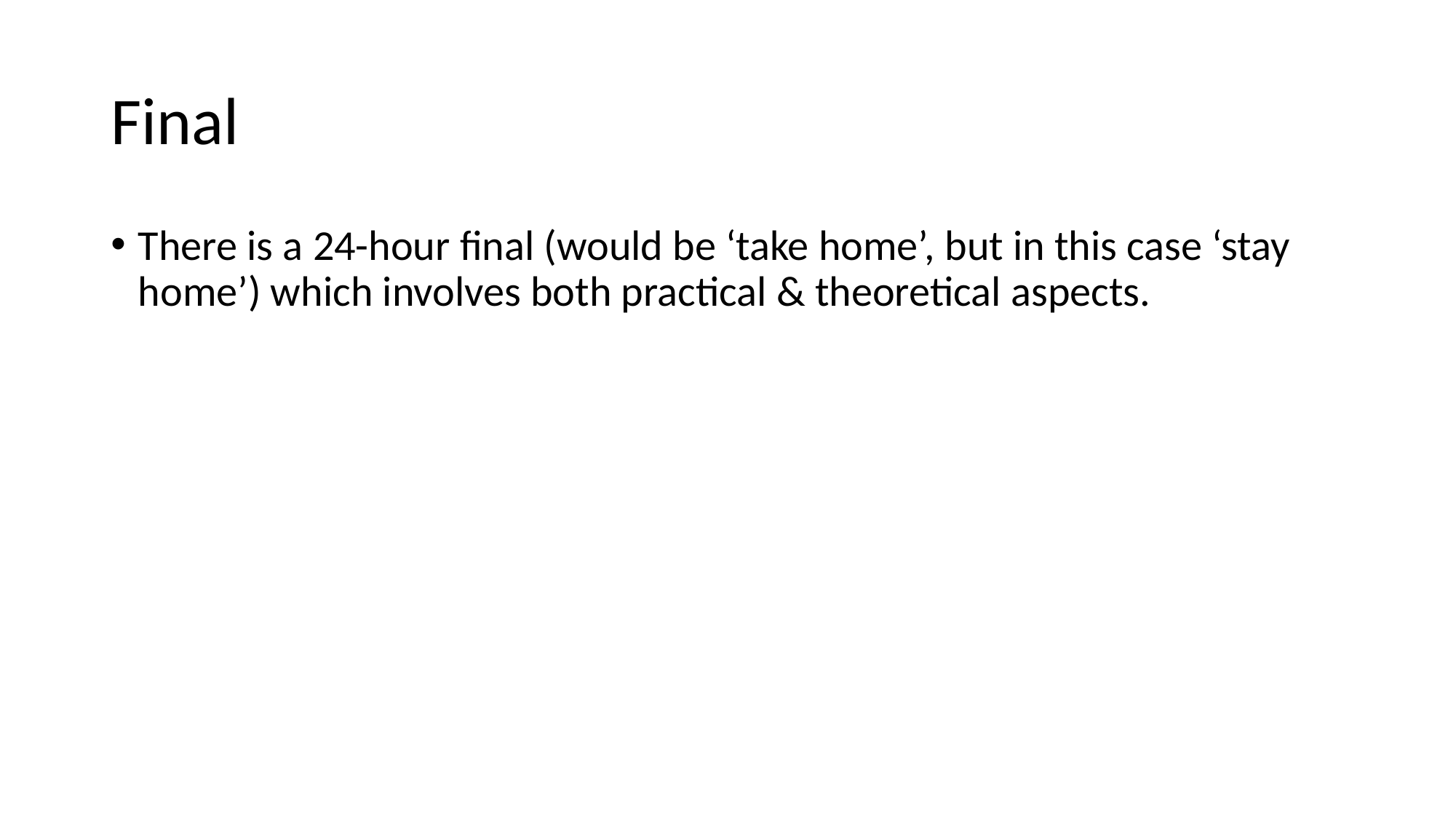

# Final
There is a 24-hour final (would be ‘take home’, but in this case ‘stay home’) which involves both practical & theoretical aspects.